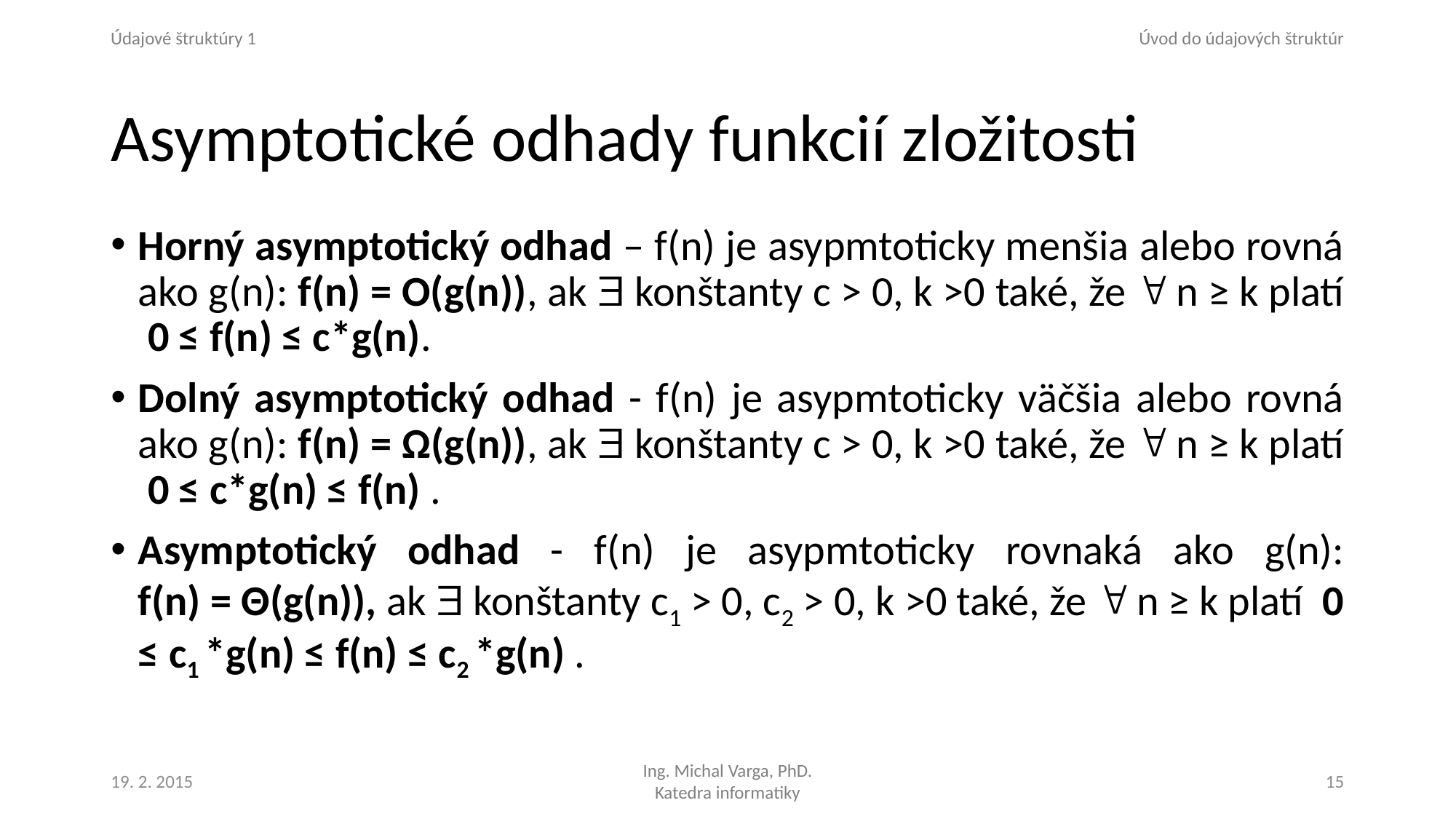

# Asymptotické odhady funkcií zložitosti
Horný asymptotický odhad – f(n) je asypmtoticky menšia alebo rovná ako g(n): f(n) = O(g(n)), ak ∃ konštanty c > 0, k >0 také, že ∀ n ≥ k platí  0 ≤ f(n) ≤ c*g(n).
Dolný asymptotický odhad - f(n) je asypmtoticky väčšia alebo rovná ako g(n): f(n) = Ω(g(n)), ak ∃ konštanty c > 0, k >0 také, že ∀ n ≥ k platí  0 ≤ c*g(n) ≤ f(n) .
Asymptotický odhad - f(n) je asypmtoticky rovnaká ako g(n):
f(n) = Θ(g(n)), ak ∃ konštanty c1 > 0, c2 > 0, k >0 také, že ∀ n ≥ k platí  0 ≤ c1 *g(n) ≤ f(n) ≤ c2 *g(n) .

19. 2. 2015
15